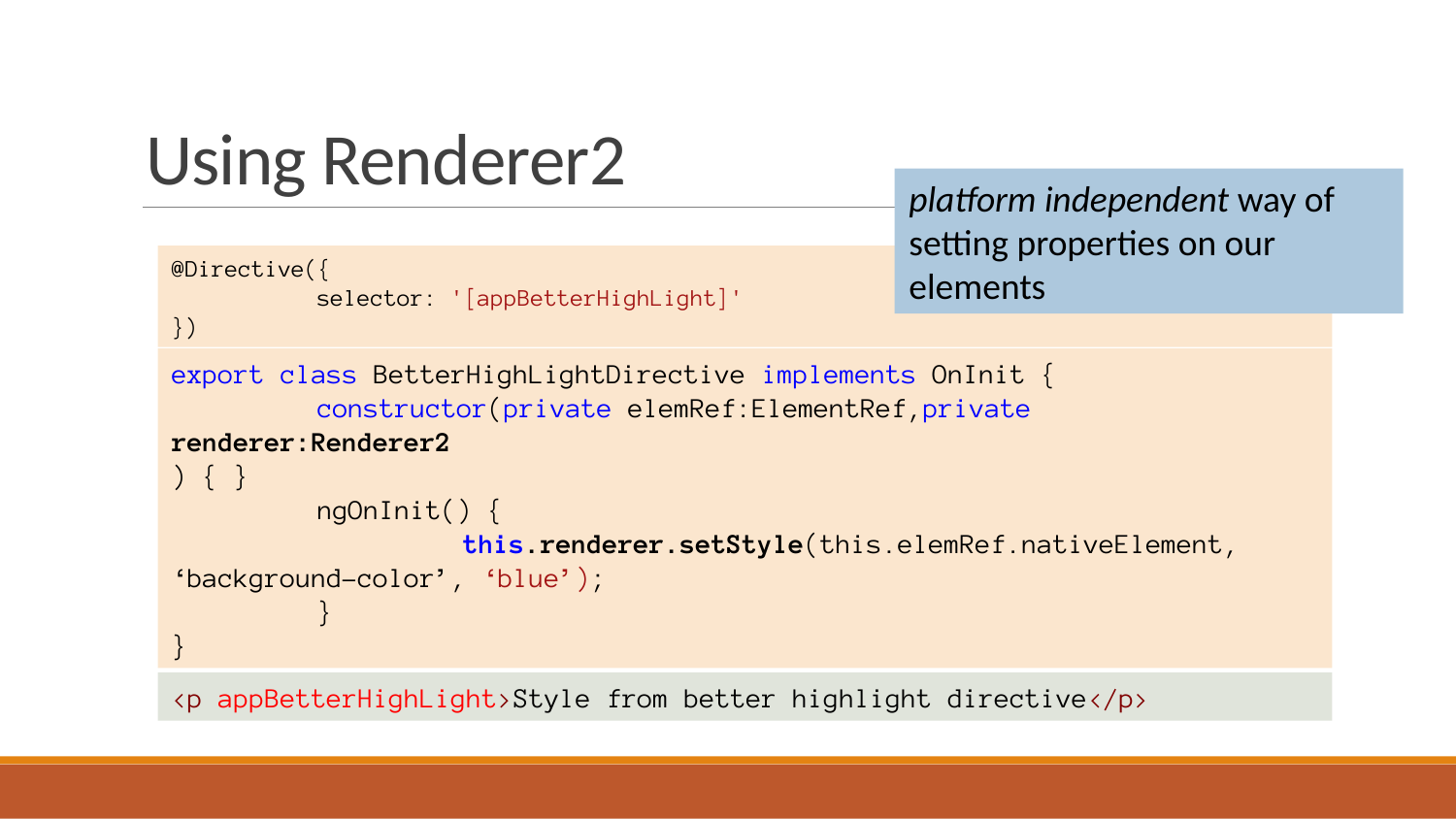

# Using Renderer2
platform independent way of setting properties on our elements
@Directive({
	selector: '[appBetterHighLight]'
})
export class BetterHighLightDirective implements OnInit {
	constructor(private elemRef:ElementRef,private renderer:Renderer2
) { }
	ngOnInit() {
		this.renderer.setStyle(this.elemRef.nativeElement, ‘background-color’, ‘blue’);
	}
}
<p appBetterHighLight>Style from better highlight directive</p>